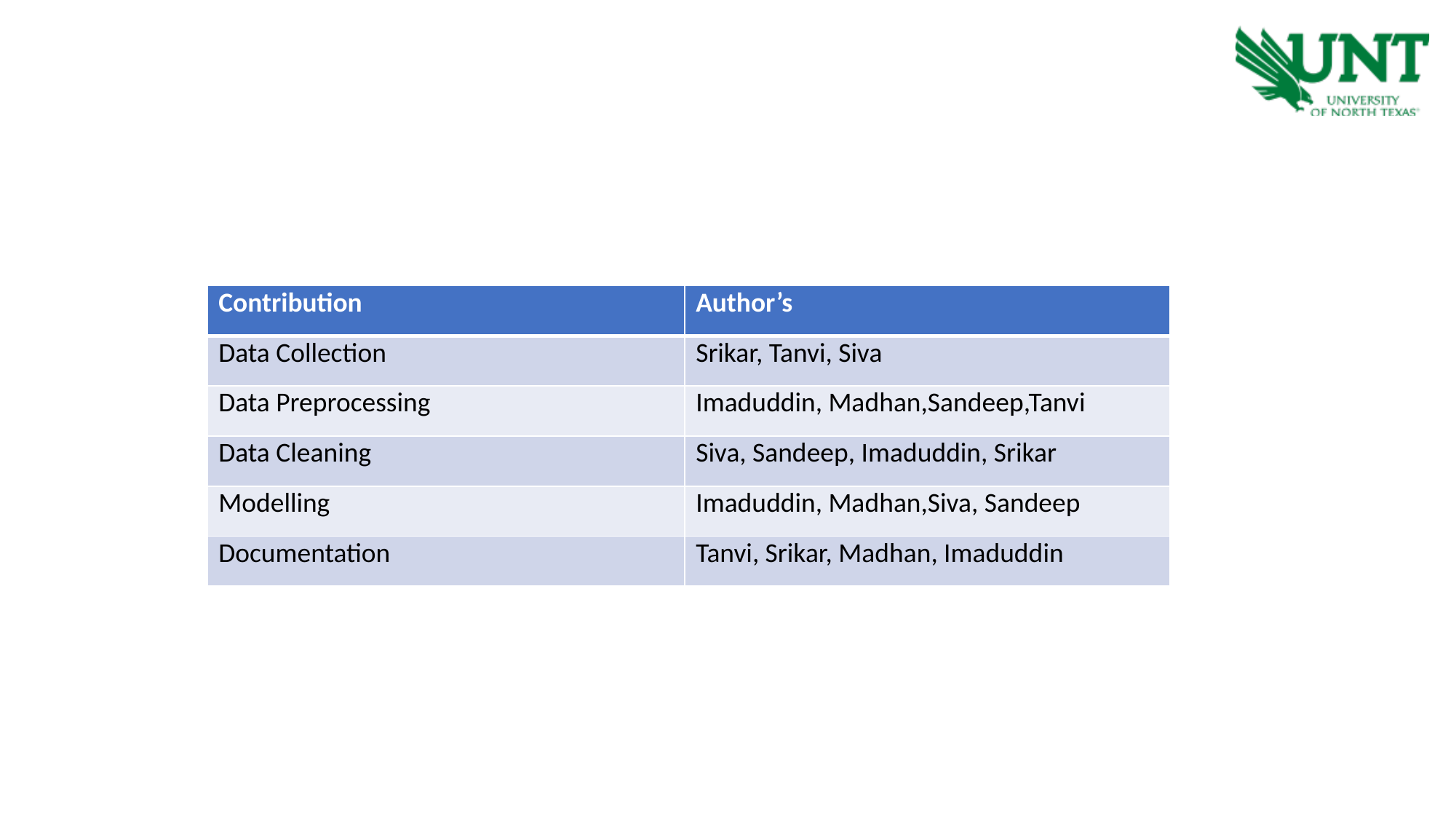

| Contribution | Author’s |
| --- | --- |
| Data Collection | Srikar, Tanvi, Siva |
| Data Preprocessing | Imaduddin, Madhan,Sandeep,Tanvi |
| Data Cleaning | Siva, Sandeep, Imaduddin, Srikar |
| Modelling | Imaduddin, Madhan,Siva, Sandeep |
| Documentation | Tanvi, Srikar, Madhan, Imaduddin |